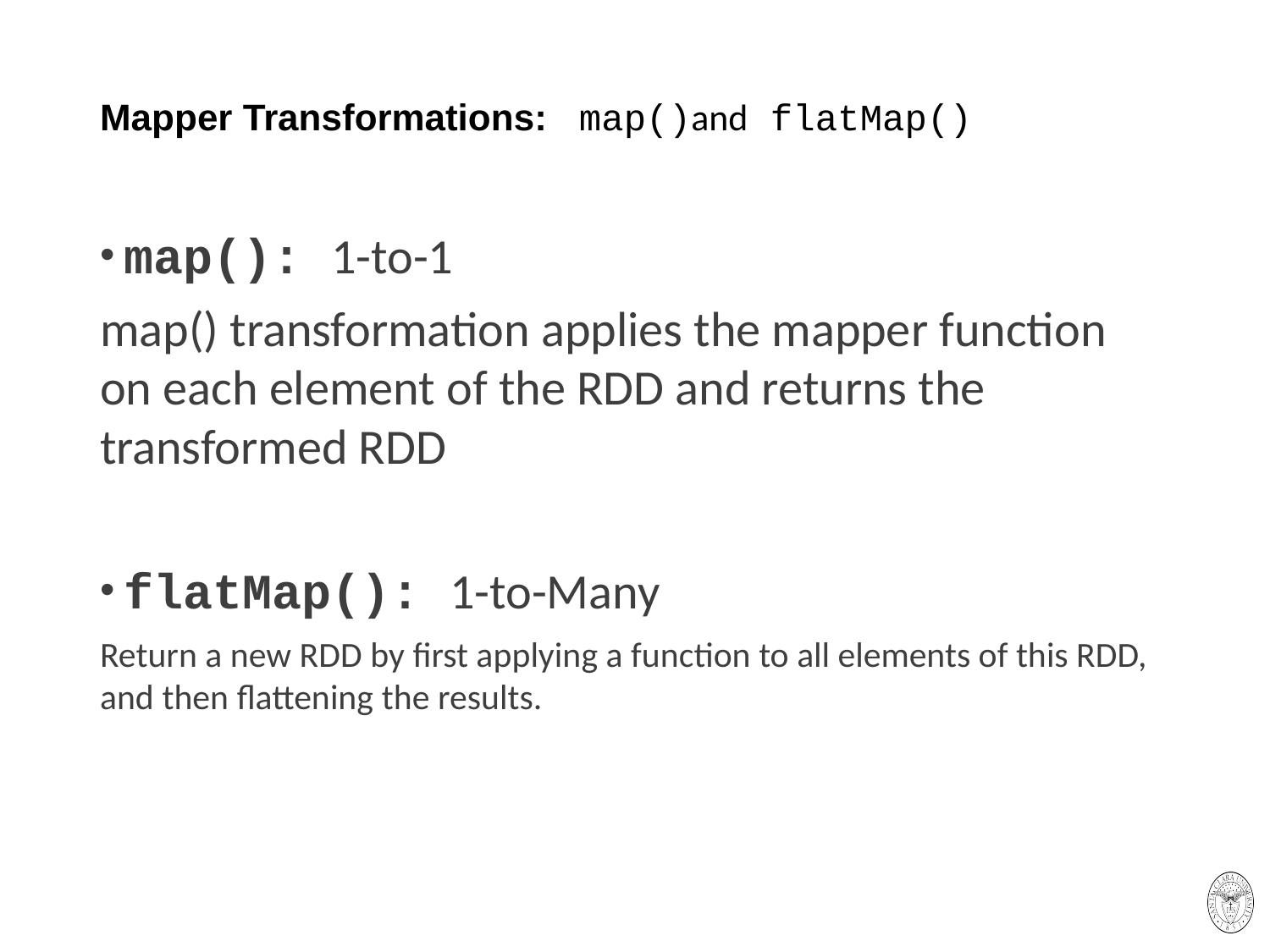

# Mapper Transformations:   map()and flatMap()
map(): 1-to-1
map() transformation applies the mapper function on each element of the RDD and returns the transformed RDD

flatMap(): 1-to-Many
Return a new RDD by first applying a function to all elements of this RDD, and then flattening the results.